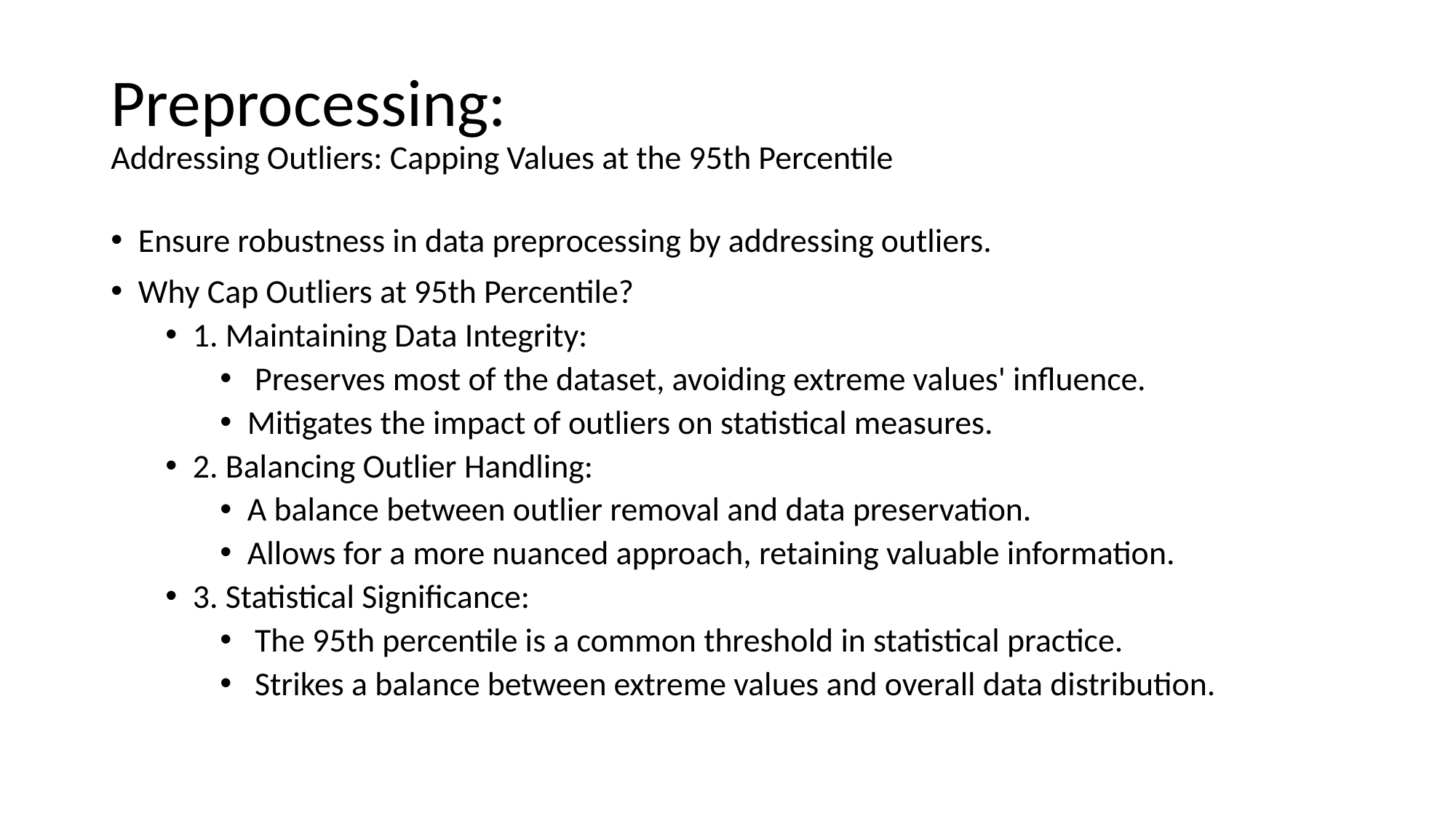

# Preprocessing: Addressing Outliers: Capping Values at the 95th Percentile
Ensure robustness in data preprocessing by addressing outliers.
Why Cap Outliers at 95th Percentile?
1. Maintaining Data Integrity:
 Preserves most of the dataset, avoiding extreme values' influence.
Mitigates the impact of outliers on statistical measures.
2. Balancing Outlier Handling:
A balance between outlier removal and data preservation.
Allows for a more nuanced approach, retaining valuable information.
3. Statistical Significance:
 The 95th percentile is a common threshold in statistical practice.
 Strikes a balance between extreme values and overall data distribution.